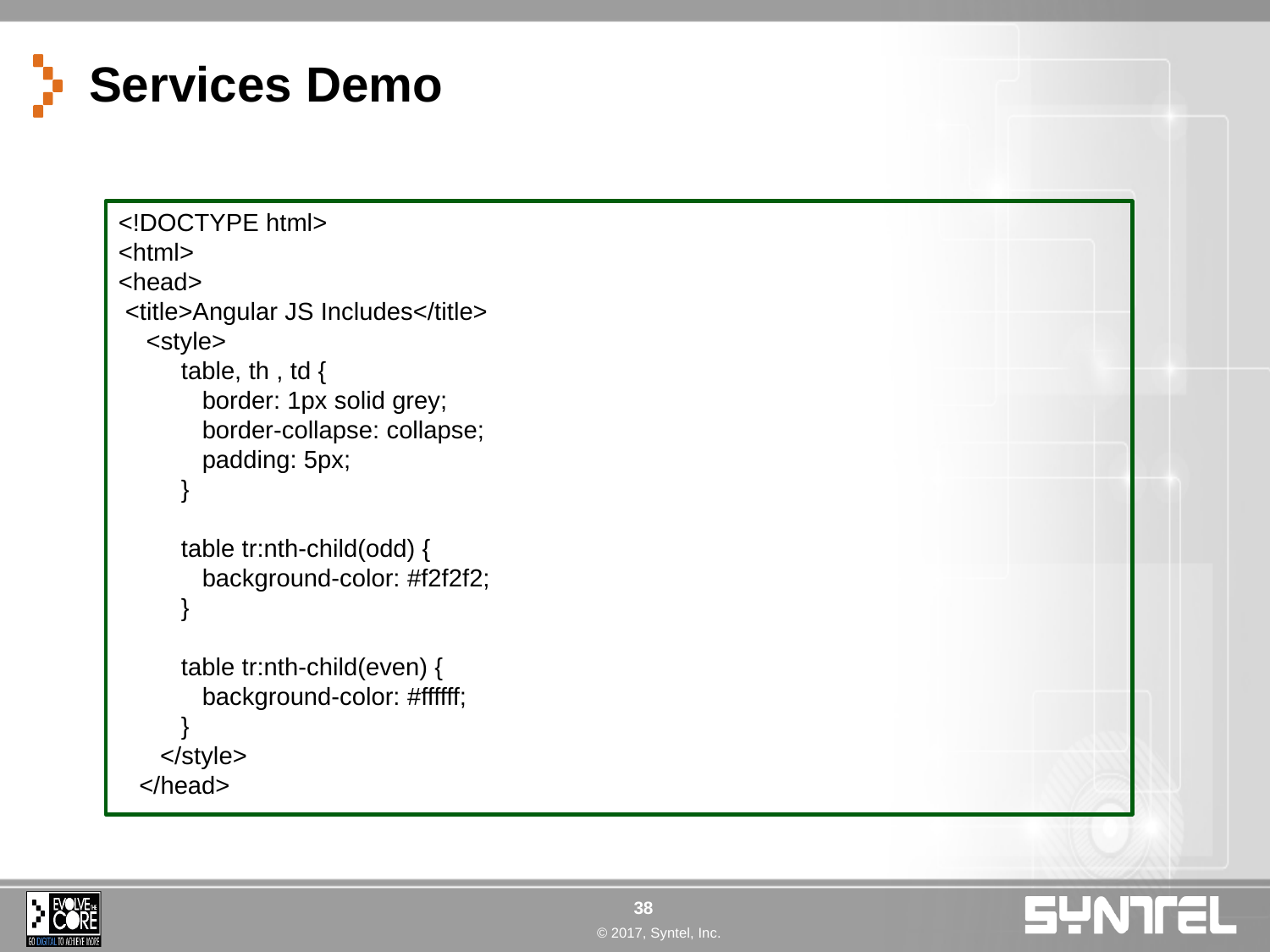

# Services Demo
<!DOCTYPE html>
<html>
<head>
 <title>Angular JS Includes</title>
    <style>
         table, th , td {
            border: 1px solid grey;
            border-collapse: collapse;
            padding: 5px;
         }

         table tr:nth-child(odd) {
            background-color: #f2f2f2;
         }

         table tr:nth-child(even) {
            background-color: #ffffff;
         }
      </style>
   </head>